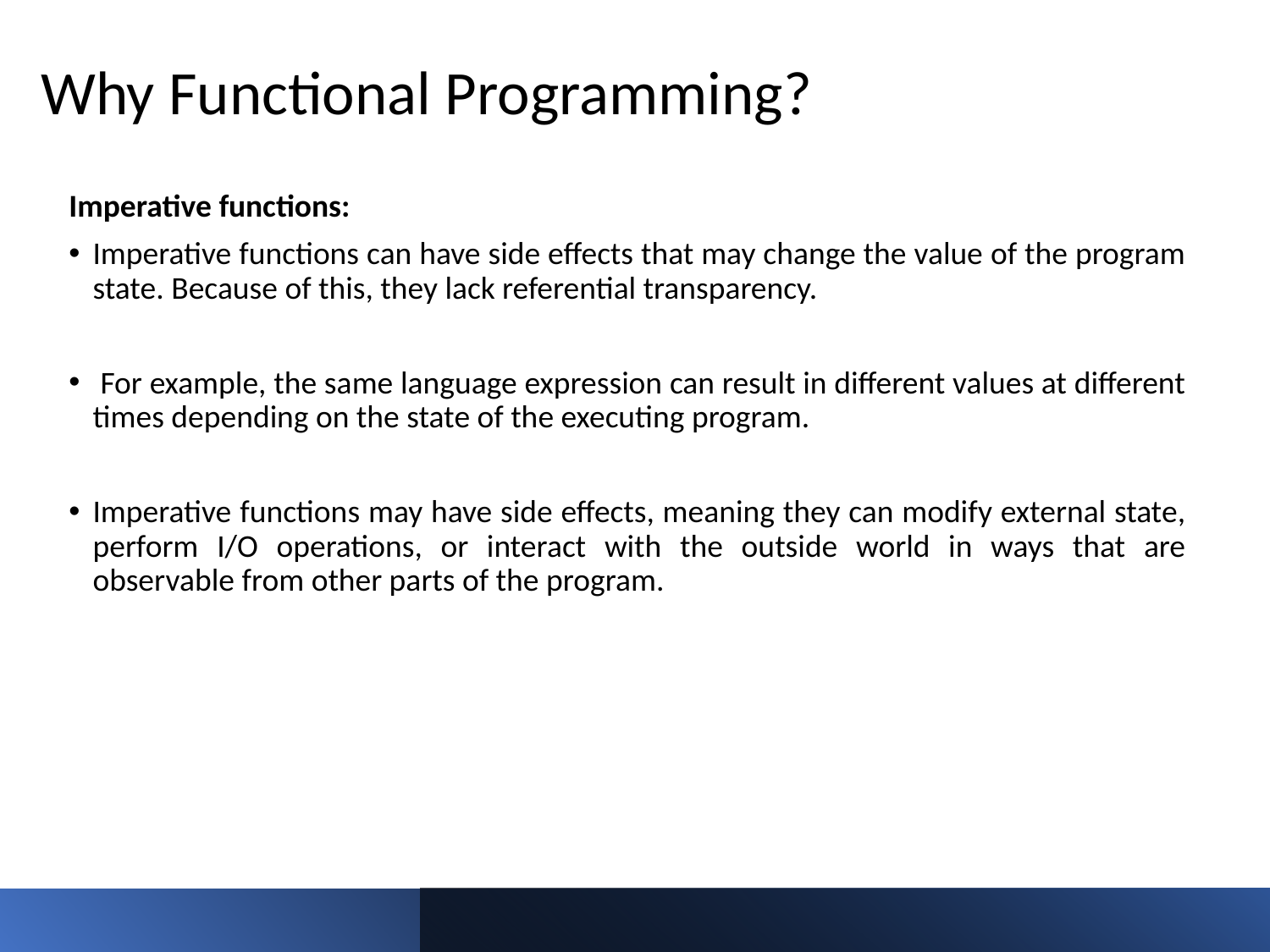

# Why Functional Programming?
Imperative functions:
Imperative functions can have side effects that may change the value of the program state. Because of this, they lack referential transparency.

 For example, the same language expression can result in different values at different times depending on the state of the executing program.

Imperative functions may have side effects, meaning they can modify external state, perform I/O operations, or interact with the outside world in ways that are observable from other parts of the program.